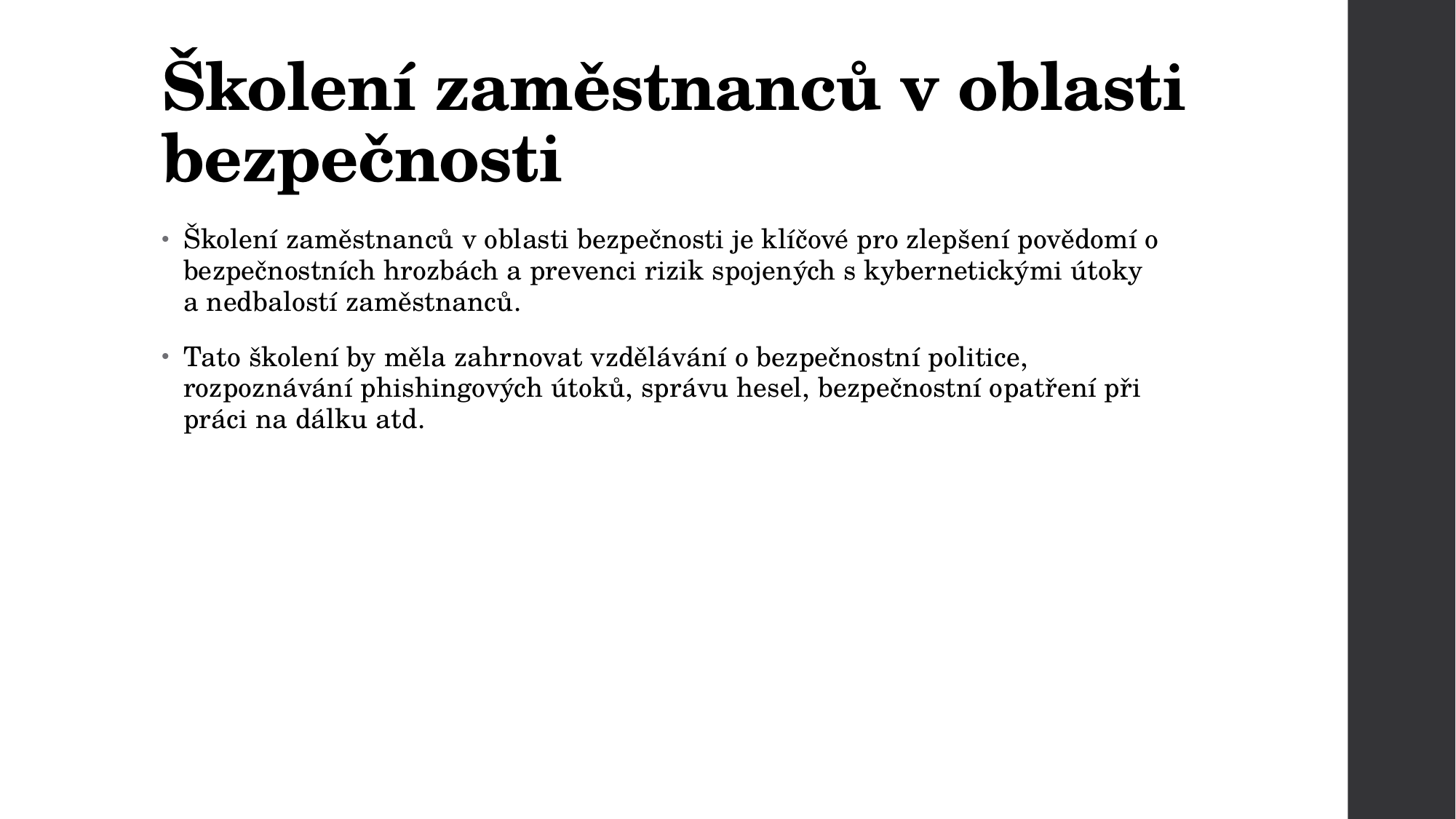

# Školení zaměstnanců v oblasti bezpečnosti
Školení zaměstnanců v oblasti bezpečnosti je klíčové pro zlepšení povědomí o bezpečnostních hrozbách a prevenci rizik spojených s kybernetickými útoky a nedbalostí zaměstnanců.
Tato školení by měla zahrnovat vzdělávání o bezpečnostní politice, rozpoznávání phishingových útoků, správu hesel, bezpečnostní opatření při práci na dálku atd.